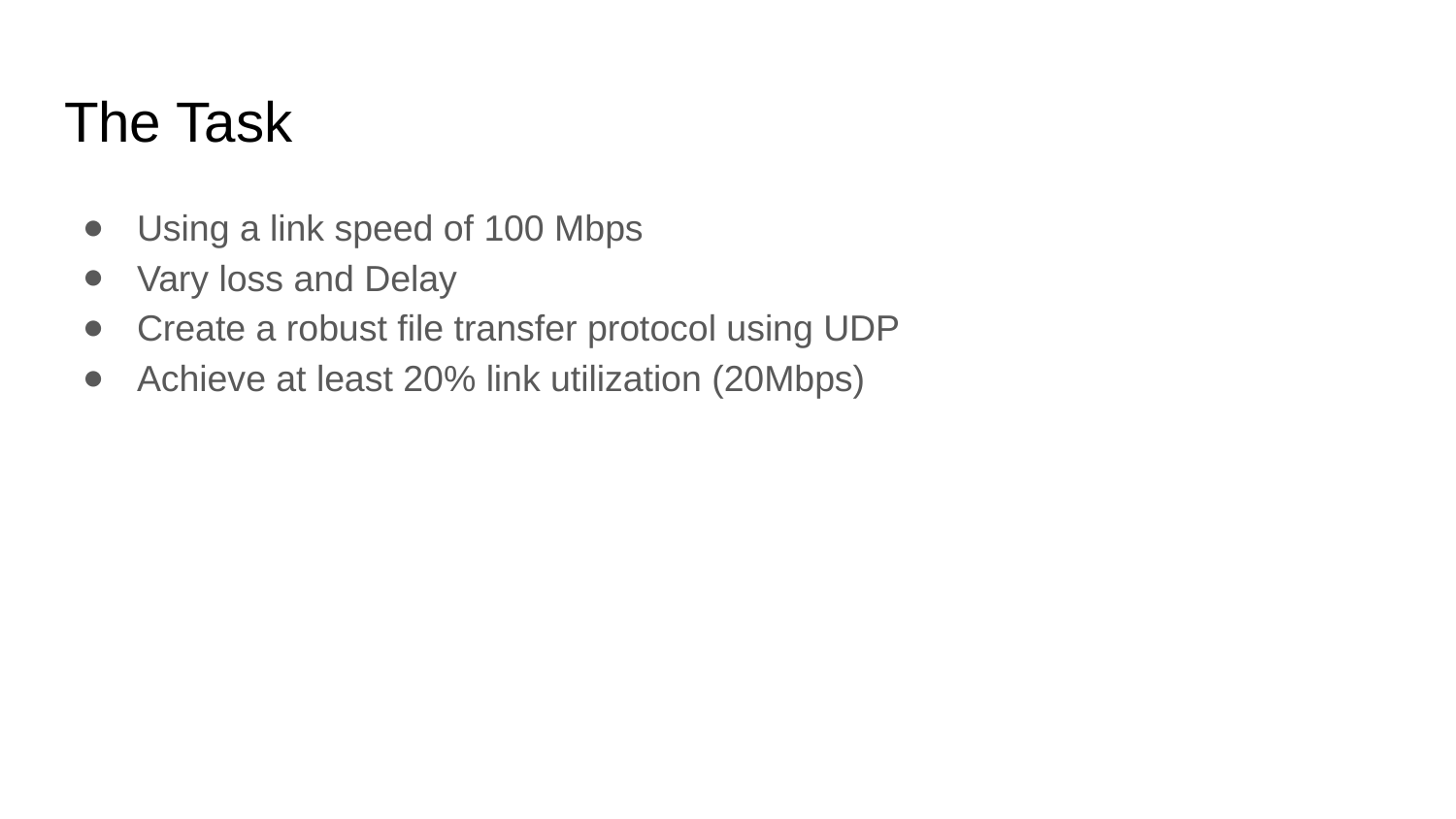

# The Task
Using a link speed of 100 Mbps
Vary loss and Delay
Create a robust file transfer protocol using UDP
Achieve at least 20% link utilization (20Mbps)